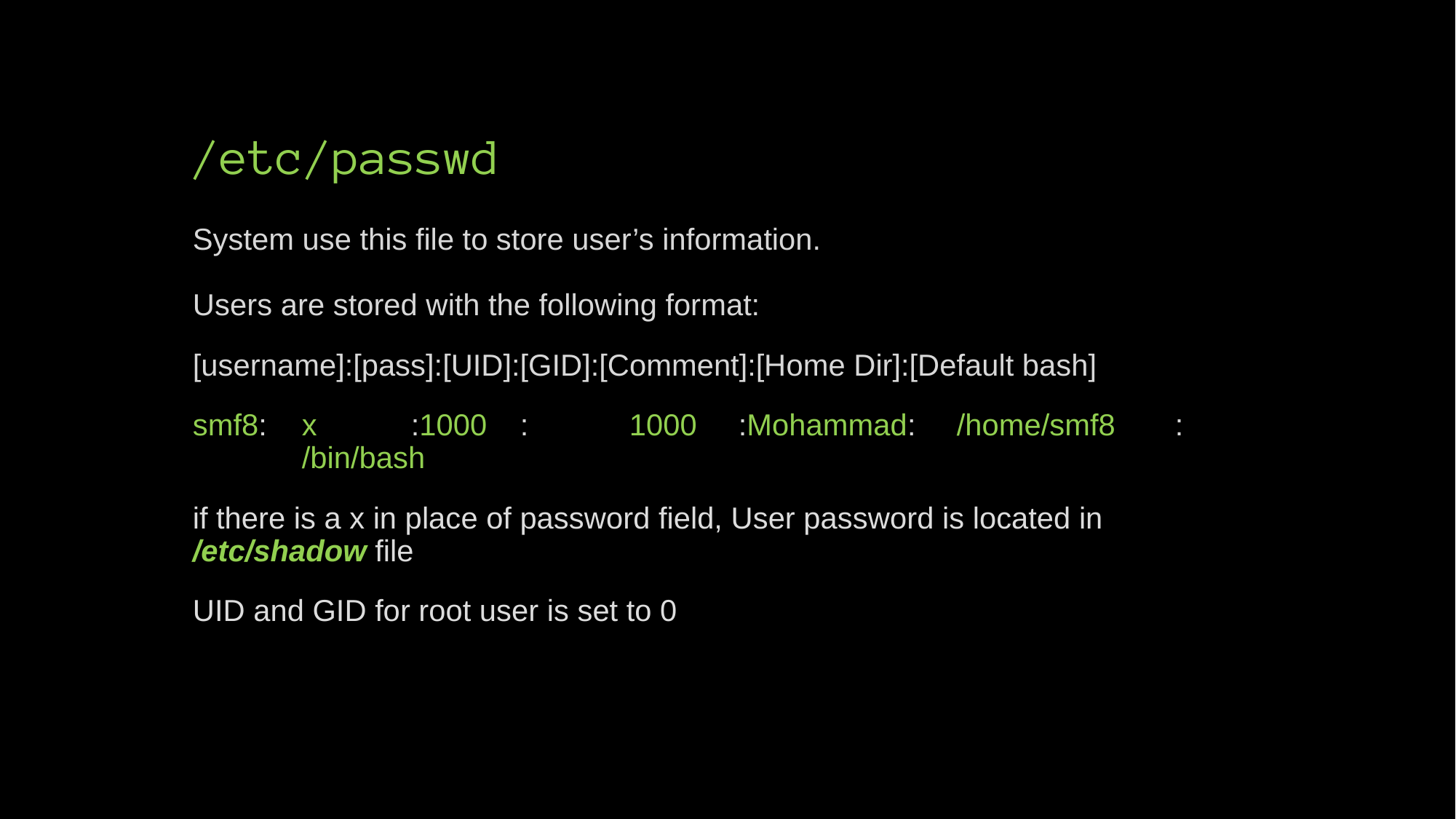

# /etc/passwd
System use this file to store user’s information.
Users are stored with the following format:
[username]:[pass]:[UID]:[GID]:[Comment]:[Home Dir]:[Default bash]
smf8:	x	:1000	:	1000	:Mohammad:	/home/smf8	:	/bin/bash
if there is a x in place of password field, User password is located in /etc/shadow file
UID and GID for root user is set to 0